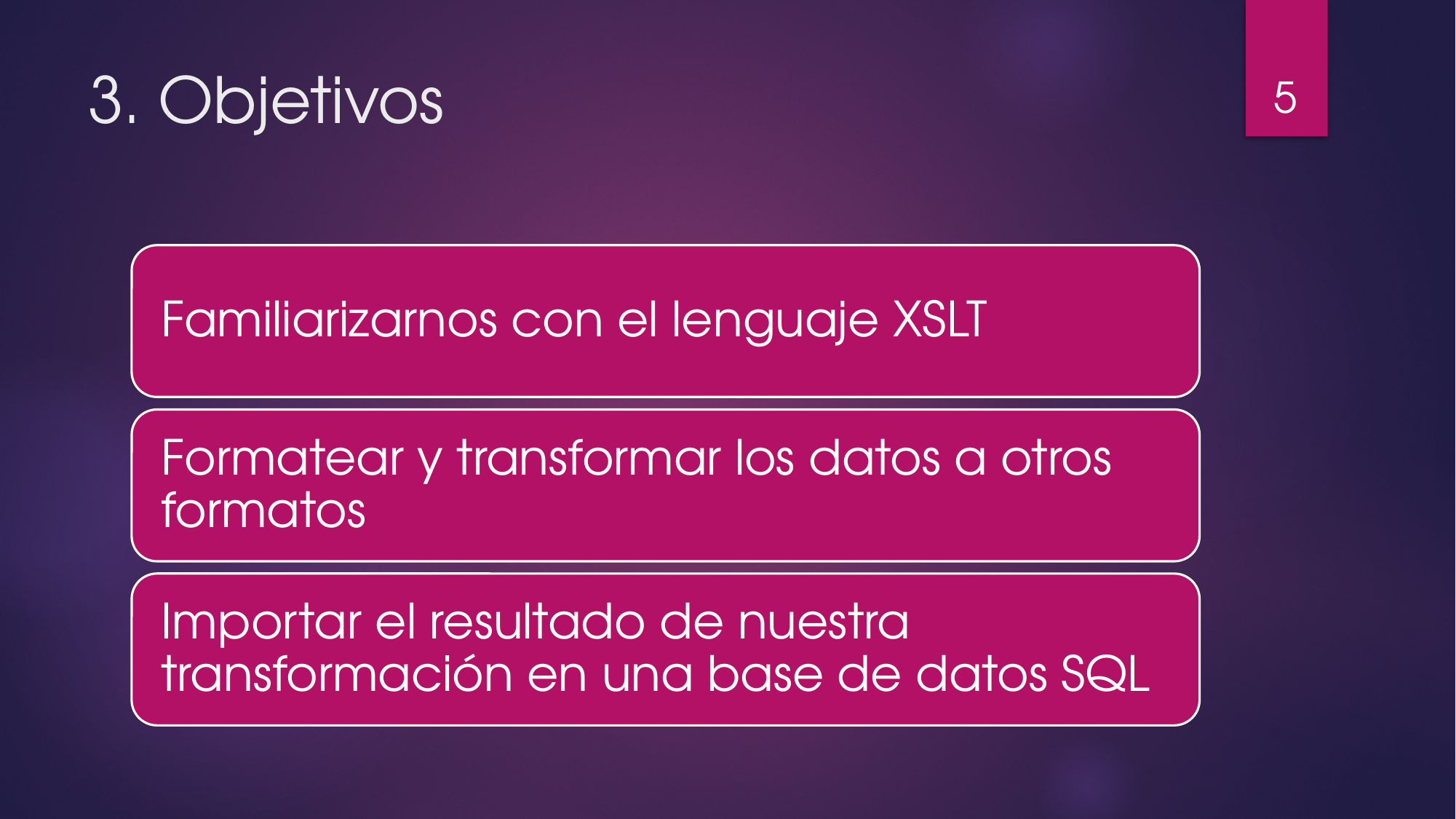

5
# 3. Objetivos
Familiarizarnos con el lenguaje XSLT
Formatear y transformar los datos a otros formatos
Importar el resultado de nuestra transformación en una base de datos SQL